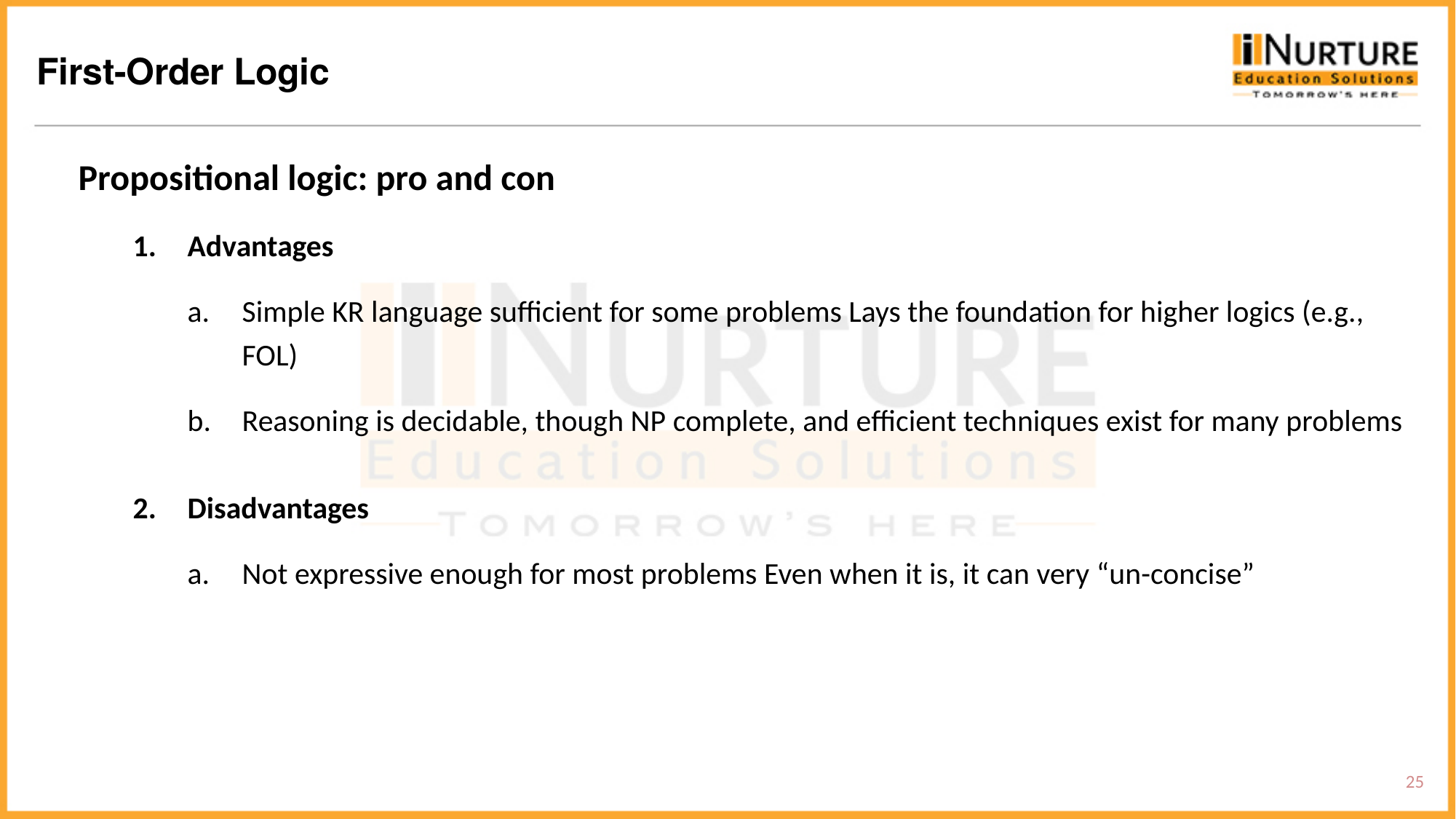

First-Order Logic
Propositional logic: pro and con

Advantages

Simple KR language sufficient for some problems Lays the foundation for higher logics (e.g., FOL)

Reasoning is decidable, though NP complete, and efficient techniques exist for many problems

Disadvantages

Not expressive enough for most problems Even when it is, it can very “un-concise”

25